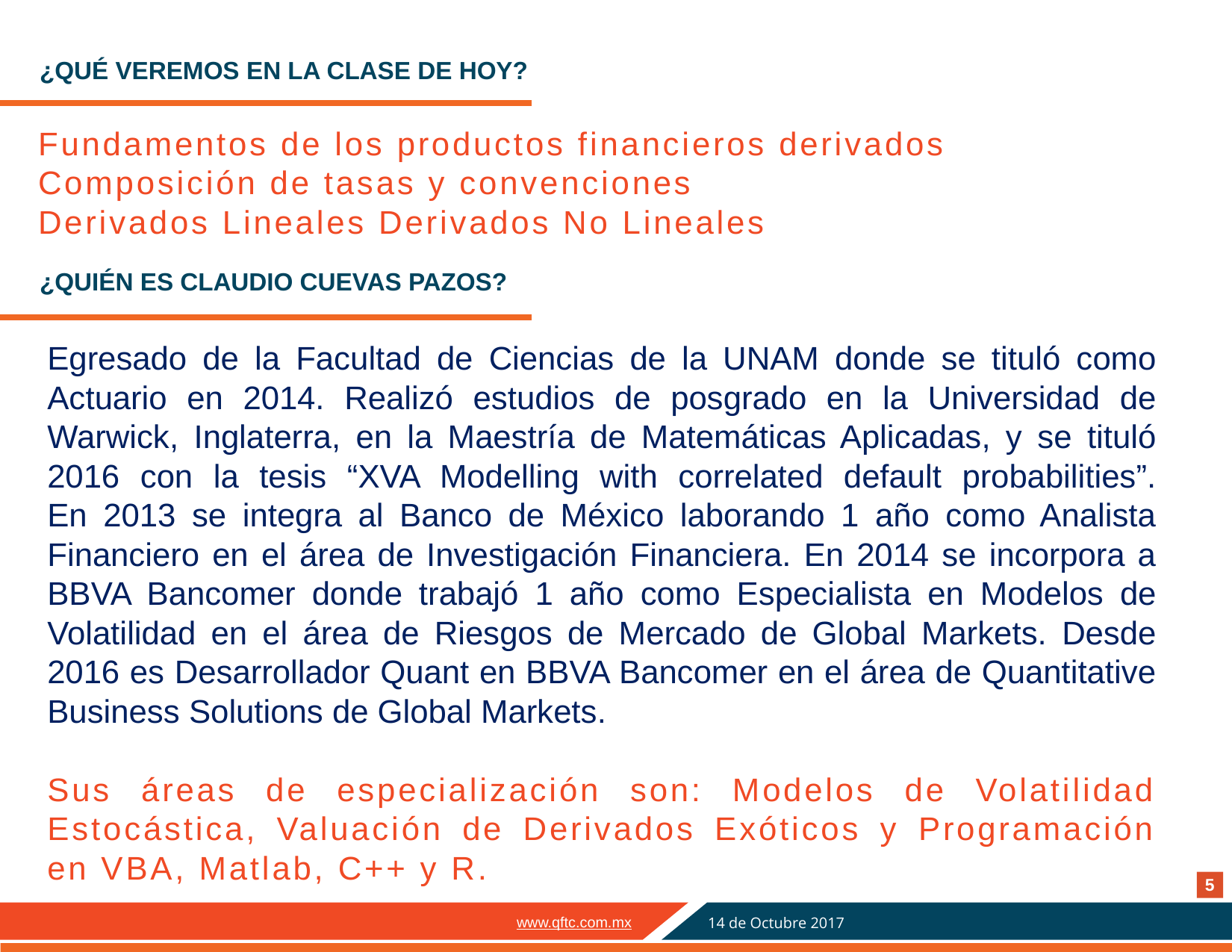

¿QUÉ VEREMOS EN LA CLASE DE HOY?

Fundamentos de los productos financieros derivados
Composición de tasas y convenciones
Derivados Lineales Derivados No Lineales
¿QUIÉN ES CLAUDIO CUEVAS PAZOS?

Egresado de la Facultad de Ciencias de la UNAM donde se tituló como Actuario en 2014. Realizó estudios de posgrado en la Universidad de Warwick, Inglaterra, en la Maestría de Matemáticas Aplicadas, y se tituló 2016 con la tesis “XVA Modelling with correlated default probabilities”.
En 2013 se integra al Banco de México laborando 1 año como Analista Financiero en el área de Investigación Financiera. En 2014 se incorpora a BBVA Bancomer donde trabajó 1 año como Especialista en Modelos de Volatilidad en el área de Riesgos de Mercado de Global Markets. Desde 2016 es Desarrollador Quant en BBVA Bancomer en el área de Quantitative Business Solutions de Global Markets.

Sus áreas de especialización son: Modelos de Volatilidad Estocástica, Valuación de Derivados Exóticos y Programación en VBA, Matlab, C++ y R.
5

14 de Octubre 2017

www.qftc.com.mx